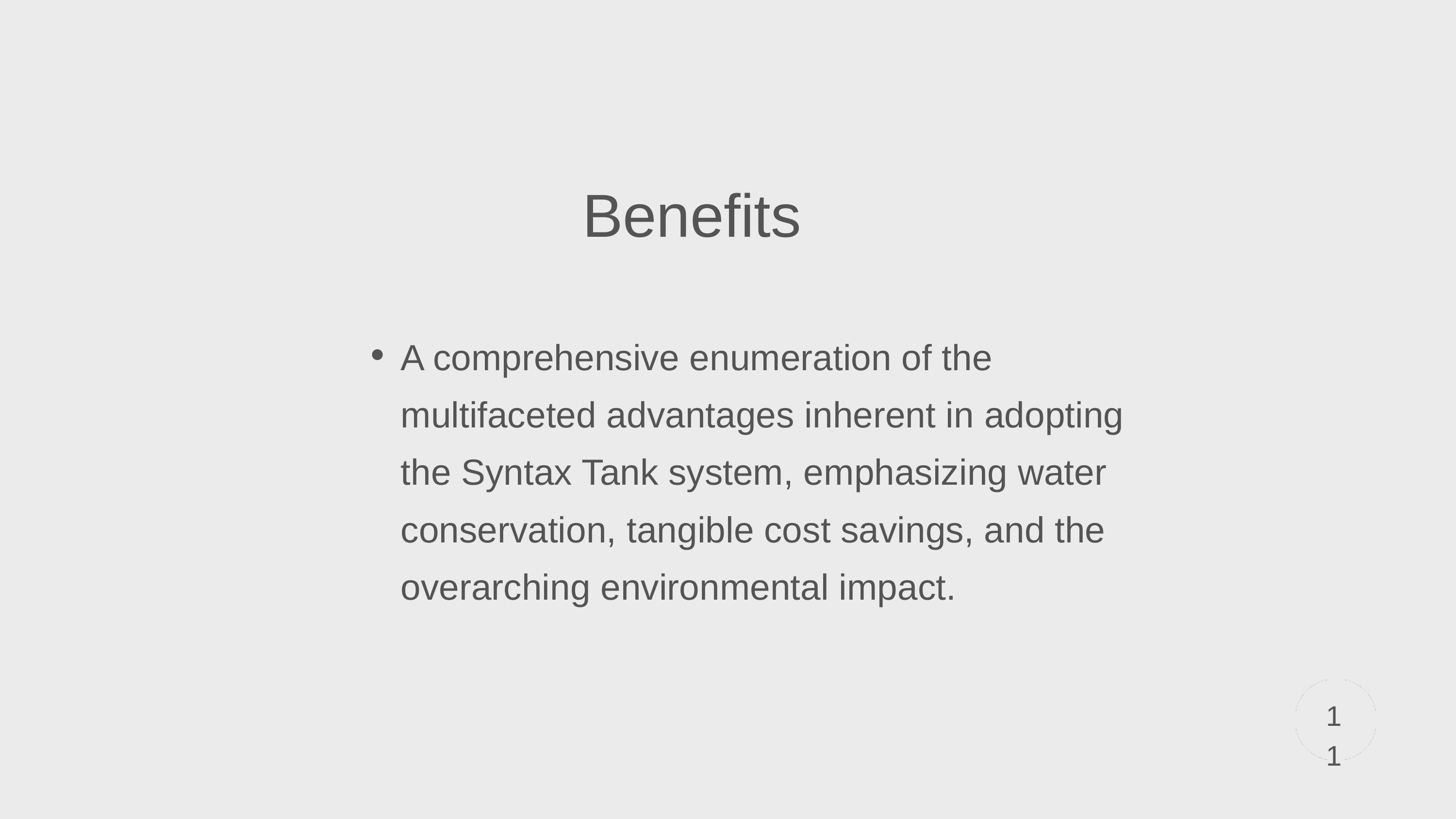

Benefits
A comprehensive enumeration of the multifaceted advantages inherent in adopting the Syntax Tank system, emphasizing water conservation, tangible cost savings, and the overarching environmental impact.

11